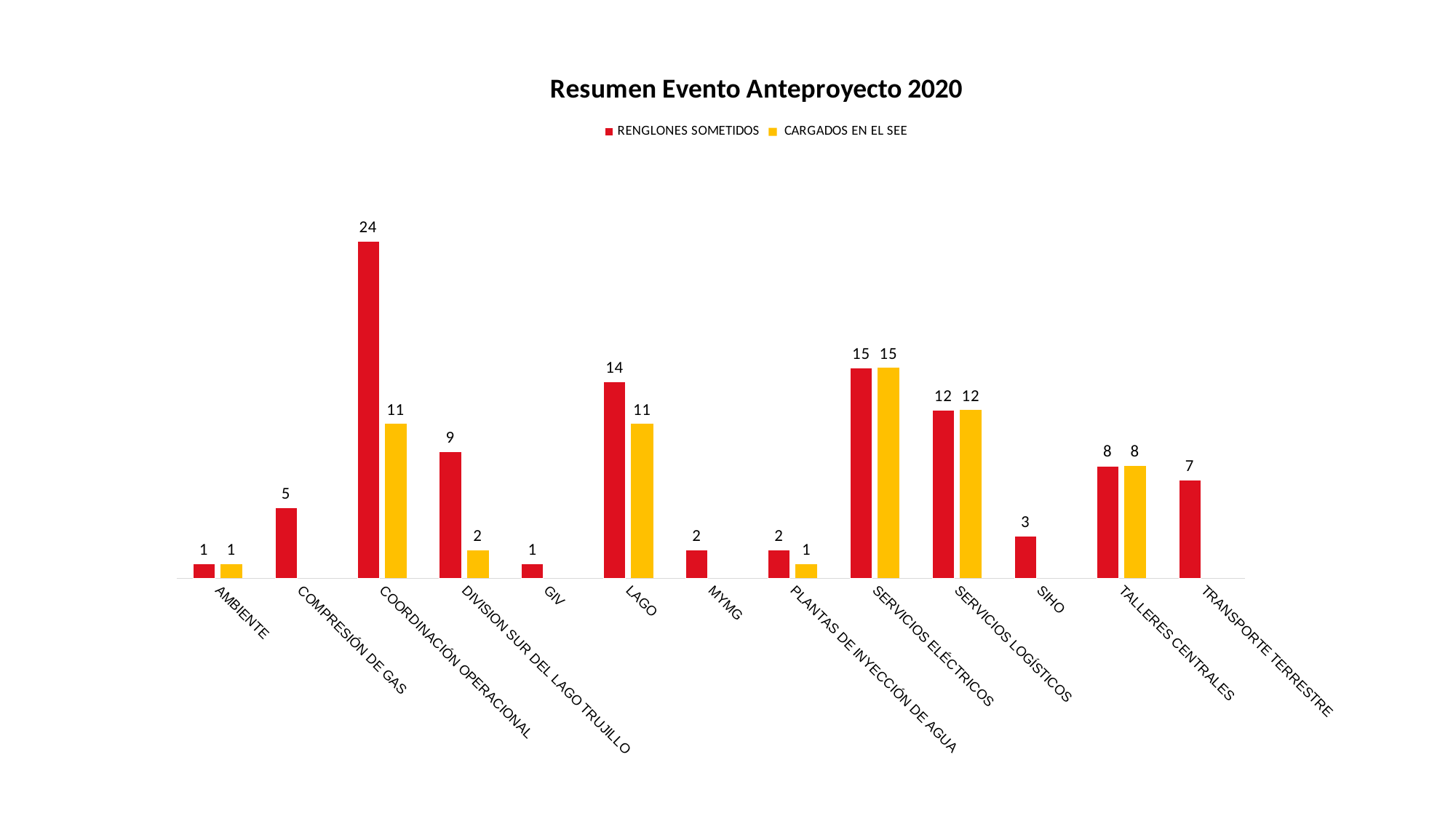

### Chart: Resumen Evento Anteproyecto 2020

| Category | RENGLONES SOMETIDOS |  CARGADOS EN EL SEE |
|---|---|---|
| AMBIENTE | 1.0 | 1.0 |
| COMPRESIÓN DE GAS | 5.0 | None |
| COORDINACIÓN OPERACIONAL | 24.0 | 11.0 |
| DIVISION SUR DEL LAGO TRUJILLO | 9.0 | 2.0 |
| GIV | 1.0 | None |
| LAGO | 14.0 | 11.0 |
| MYMG | 2.0 | None |
| PLANTAS DE INYECCIÓN DE AGUA | 2.0 | 1.0 |
| SERVICIOS ELÉCTRICOS | 15.0 | 15.0 |
| SERVICIOS LOGÍSTICOS | 12.0 | 12.0 |
| SIHO | 3.0 | None |
| TALLERES CENTRALES | 8.0 | 8.0 |
| TRANSPORTE TERRESTRE | 7.0 | None |